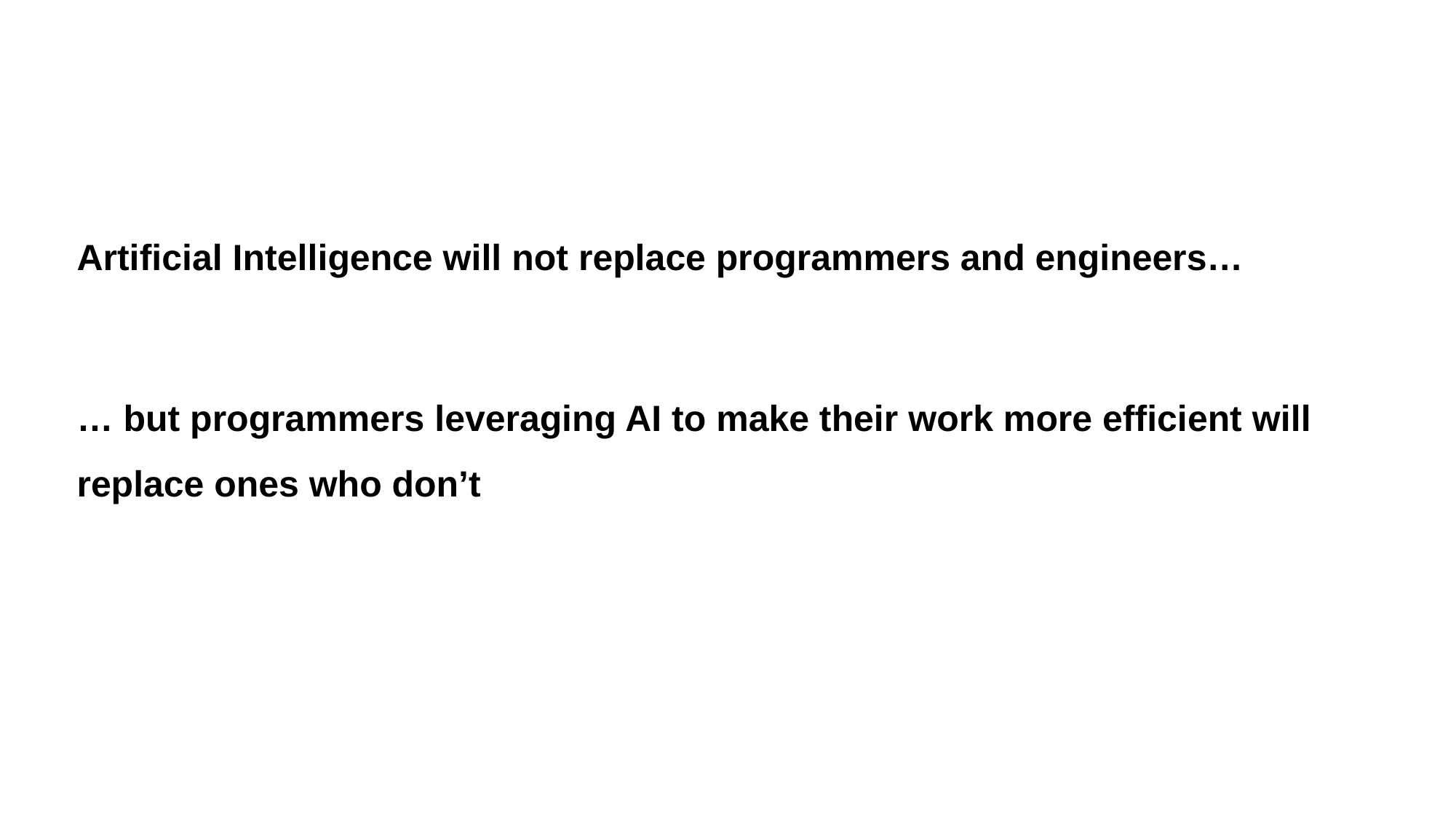

Artificial Intelligence will not replace programmers and engineers…

… but programmers leveraging AI to make their work more efficient will replace ones who don’t